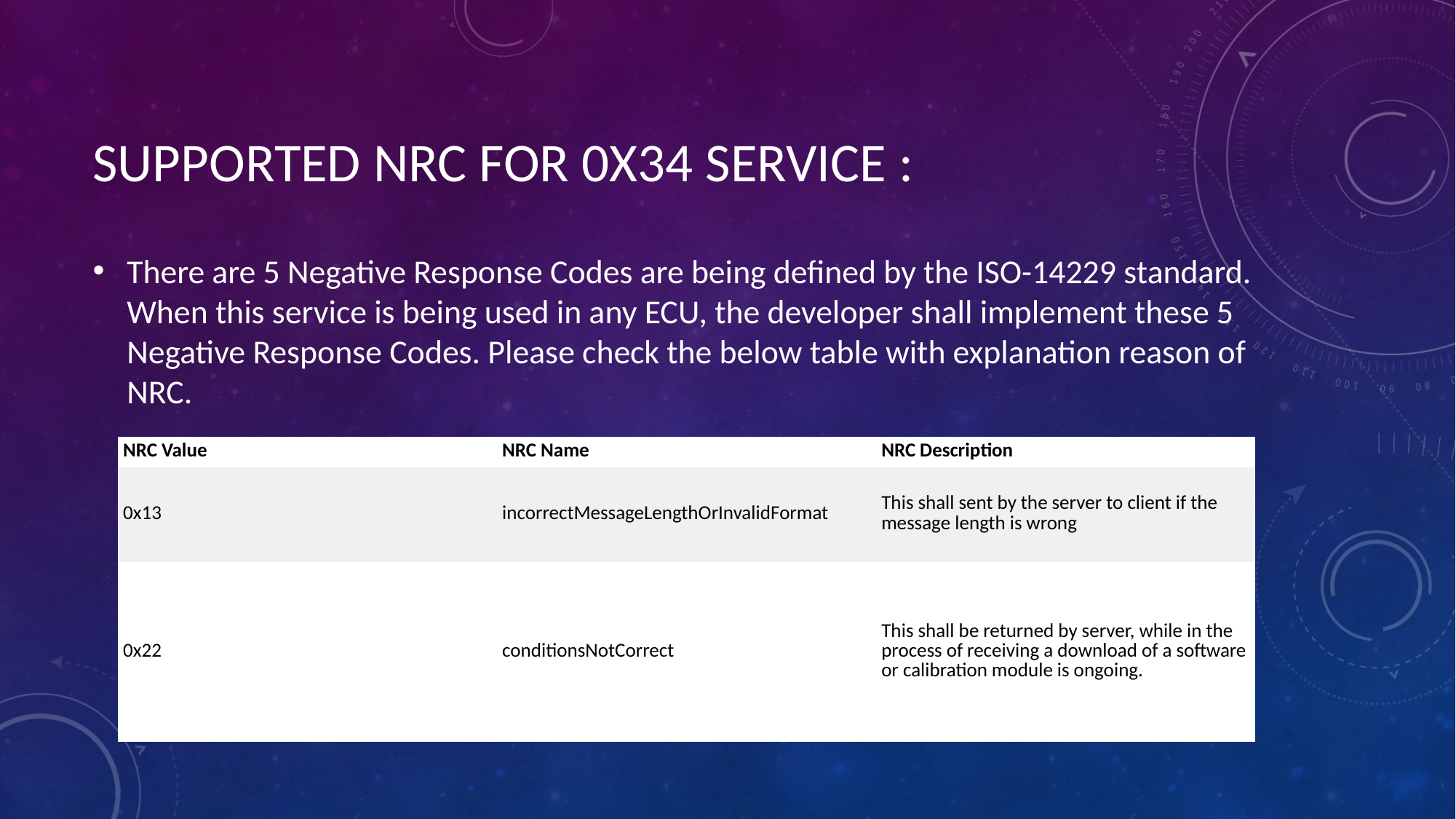

# Supported NRC For 0x34 Service :
There are 5 Negative Response Codes are being defined by the ISO-14229 standard. When this service is being used in any ECU, the developer shall implement these 5 Negative Response Codes. Please check the below table with explanation reason of NRC.

| NRC Value | NRC Name | NRC Description |
| --- | --- | --- |
| 0x13 | incorrectMessageLengthOrInvalidFormat | This shall sent by the server to client if the message length is wrong |
| 0x22 | conditionsNotCorrect | This shall be returned by server, while in the process of receiving a download of a software or calibration module is ongoing. |